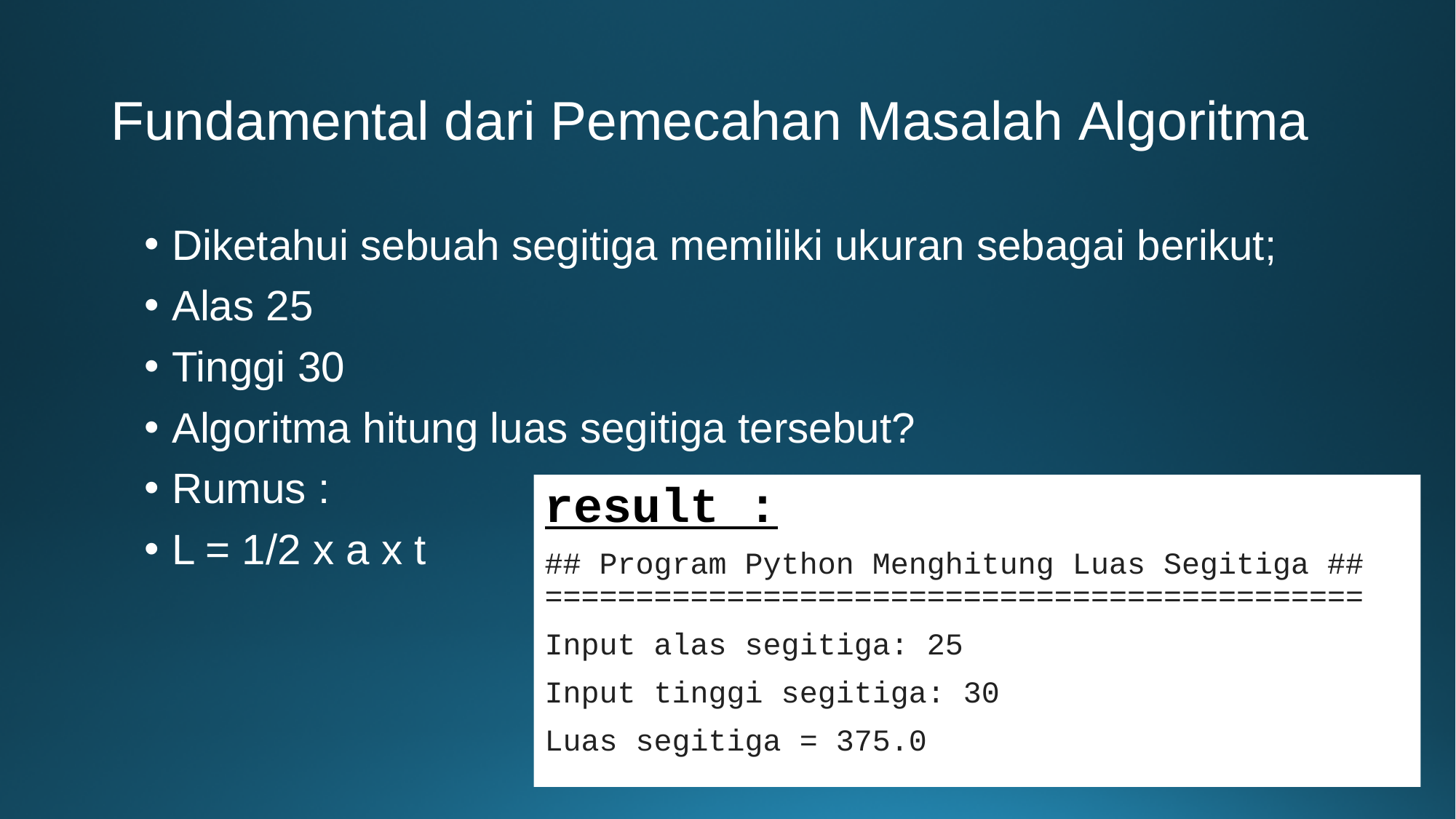

# Fundamental dari Pemecahan Masalah Algoritma
Diketahui sebuah segitiga memiliki ukuran sebagai berikut;
Alas 25
Tinggi 30
Algoritma hitung luas segitiga tersebut?
Rumus :
L = 1/2 x a x t
result :
## Program Python Menghitung Luas Segitiga ## =============================================
Input alas segitiga: 25
Input tinggi segitiga: 30
Luas segitiga = 375.0